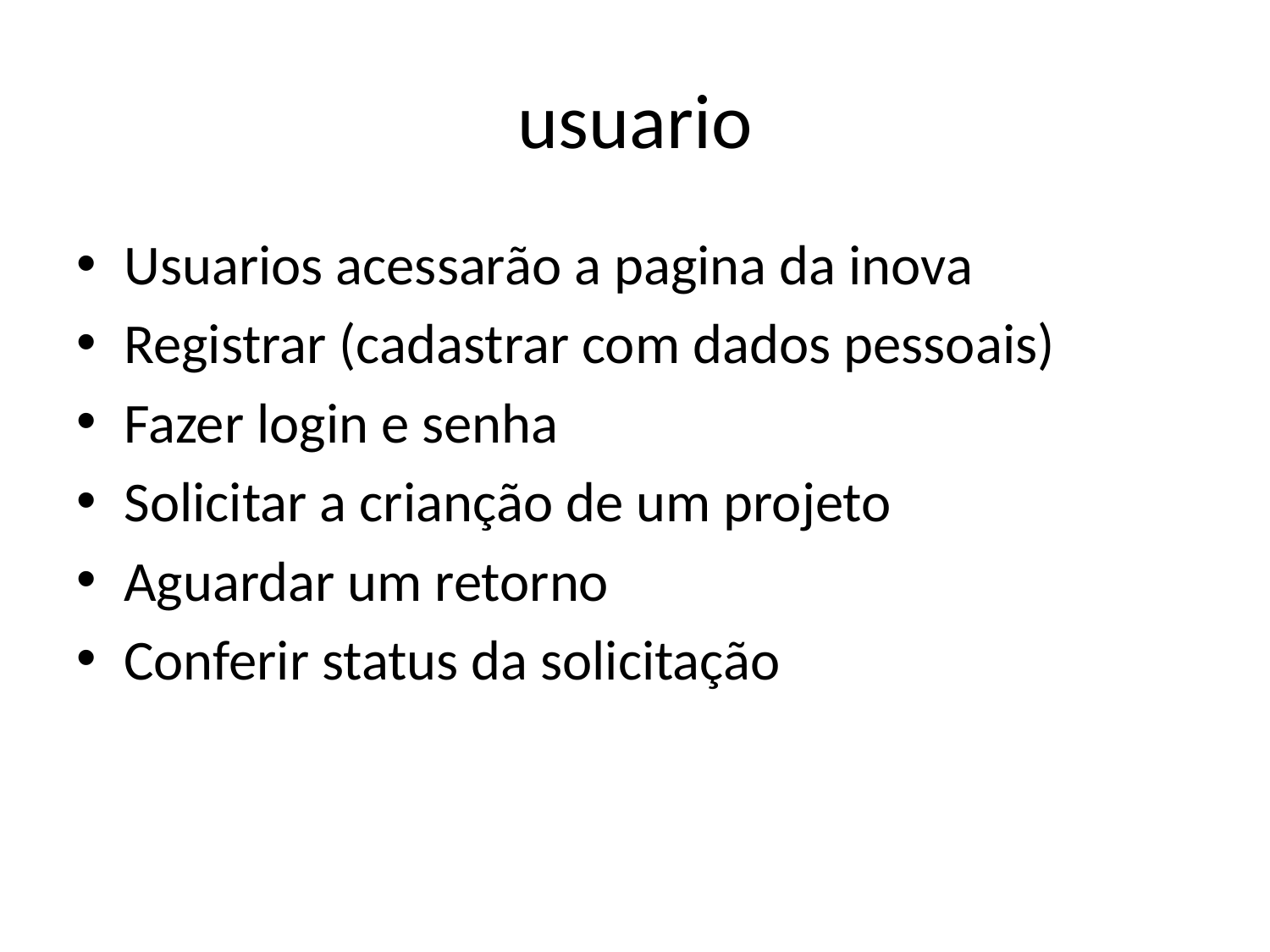

# usuario
Usuarios acessarão a pagina da inova
Registrar (cadastrar com dados pessoais)
Fazer login e senha
Solicitar a crianção de um projeto
Aguardar um retorno
Conferir status da solicitação